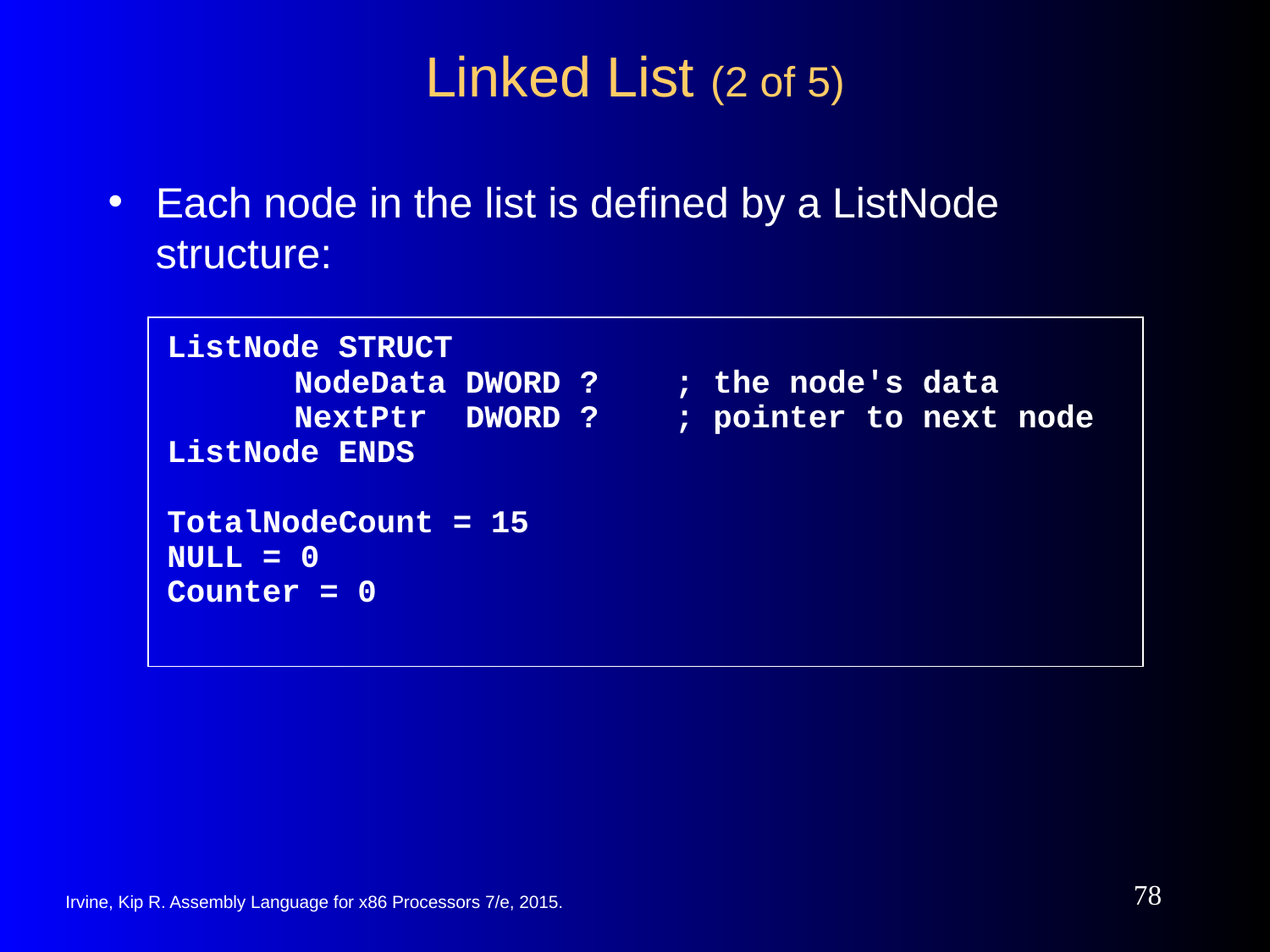

# Linked List (2 of 5)
Each node in the list is defined by a ListNode structure:
ListNode STRUCT
	NodeData DWORD ?   	; the node's data
	NextPtr  DWORD ?   	; pointer to next node
ListNode ENDS

TotalNodeCount = 15
NULL = 0
Counter = 0
78
Irvine, Kip R. Assembly Language for x86 Processors 7/e, 2015.